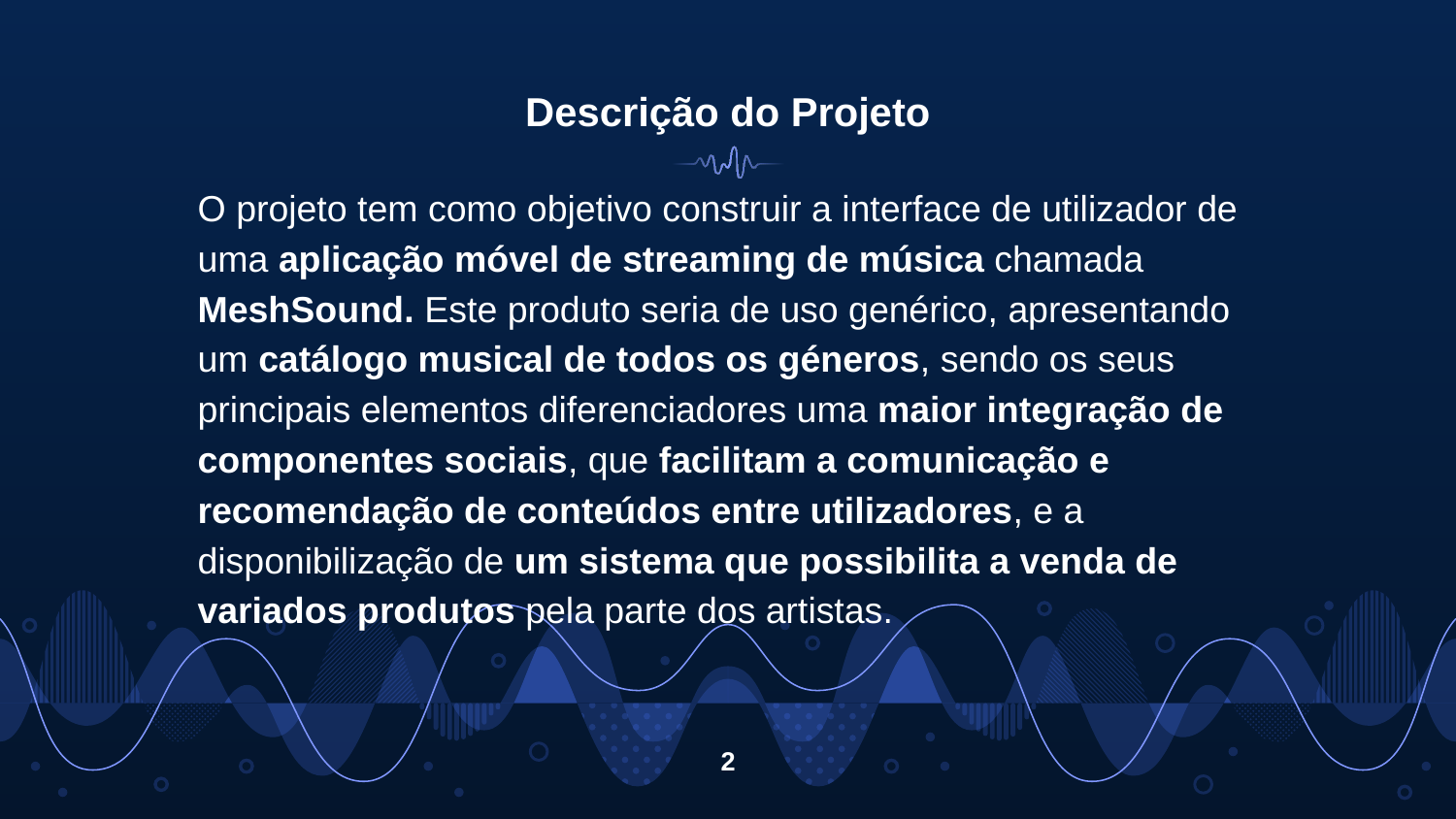

# Descrição do Projeto
O projeto tem como objetivo construir a interface de utilizador de uma aplicação móvel de streaming de música chamada MeshSound. Este produto seria de uso genérico, apresentando um catálogo musical de todos os géneros, sendo os seus principais elementos diferenciadores uma maior integração de componentes sociais, que facilitam a comunicação e recomendação de conteúdos entre utilizadores, e a disponibilização de um sistema que possibilita a venda de variados produtos pela parte dos artistas.
2